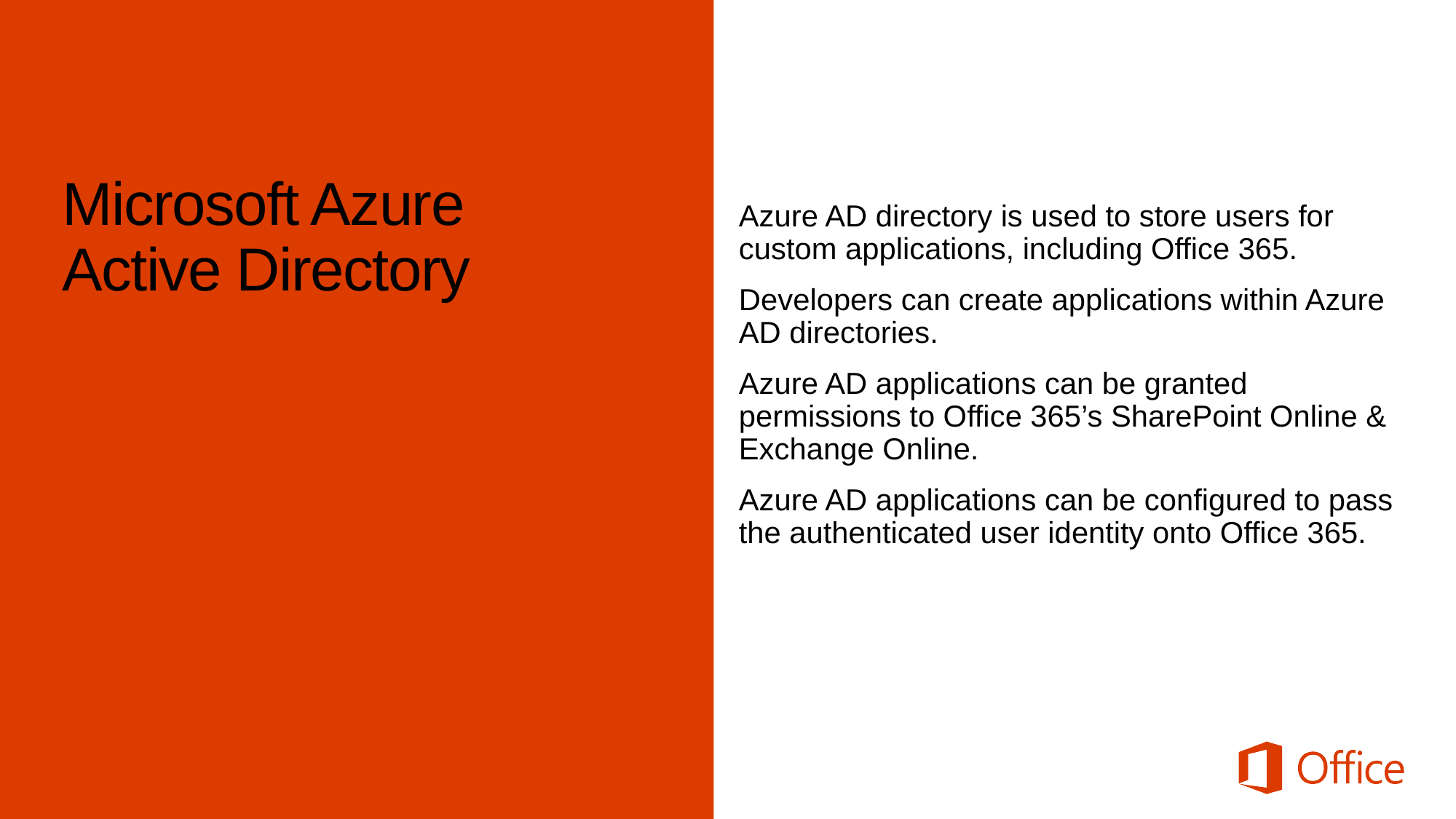

Microsoft Azure
Active Directory
Azure AD directory is used to store users for custom applications, including Office 365.
Developers can create applications within Azure AD directories.
Azure AD applications can be granted permissions to Office 365’s SharePoint Online & Exchange Online.
Azure AD applications can be configured to pass the authenticated user identity onto Office 365.